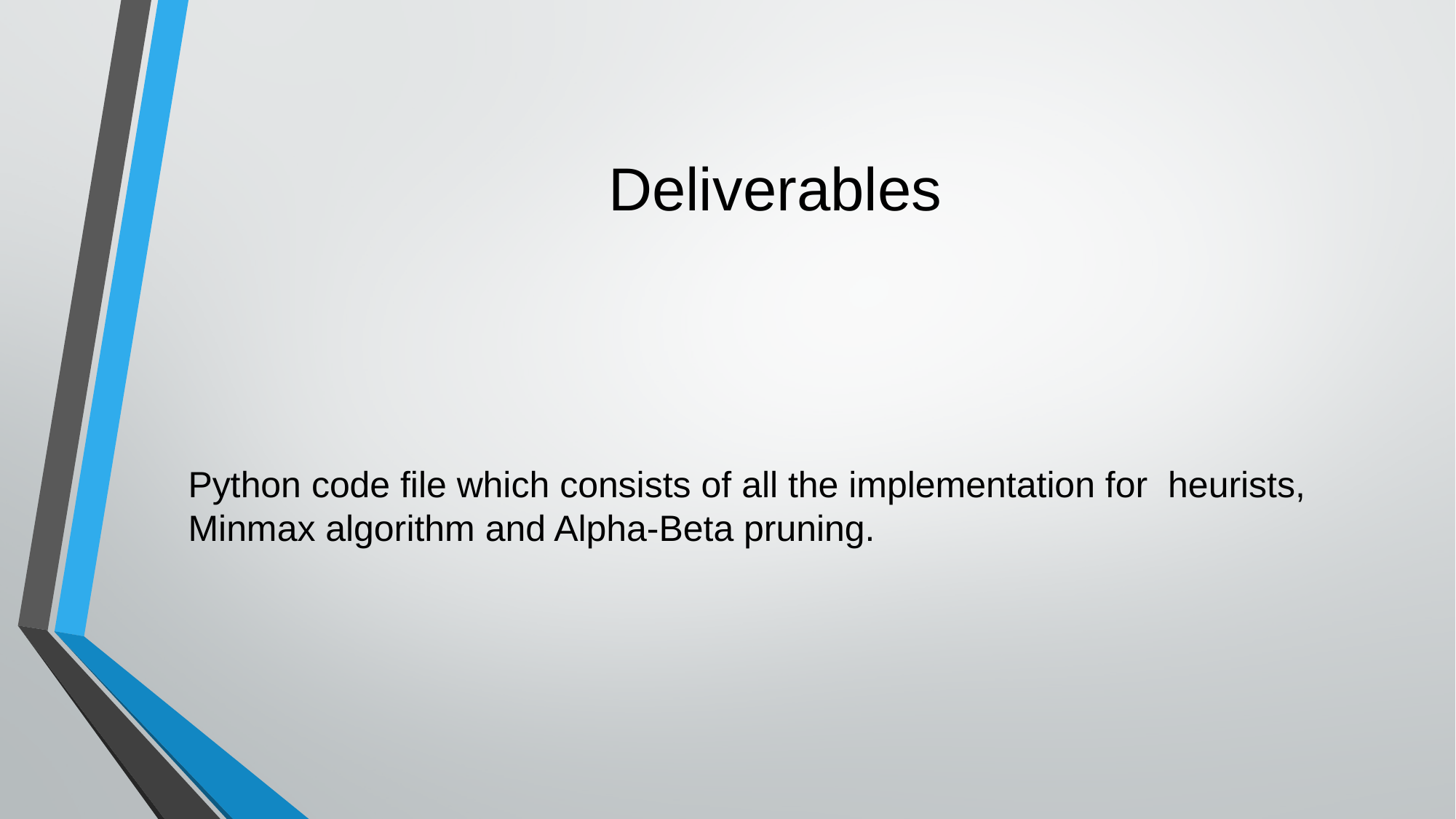

# Deliverables
Python code file which consists of all the implementation for  heurists, Minmax algorithm and Alpha-Beta pruning.